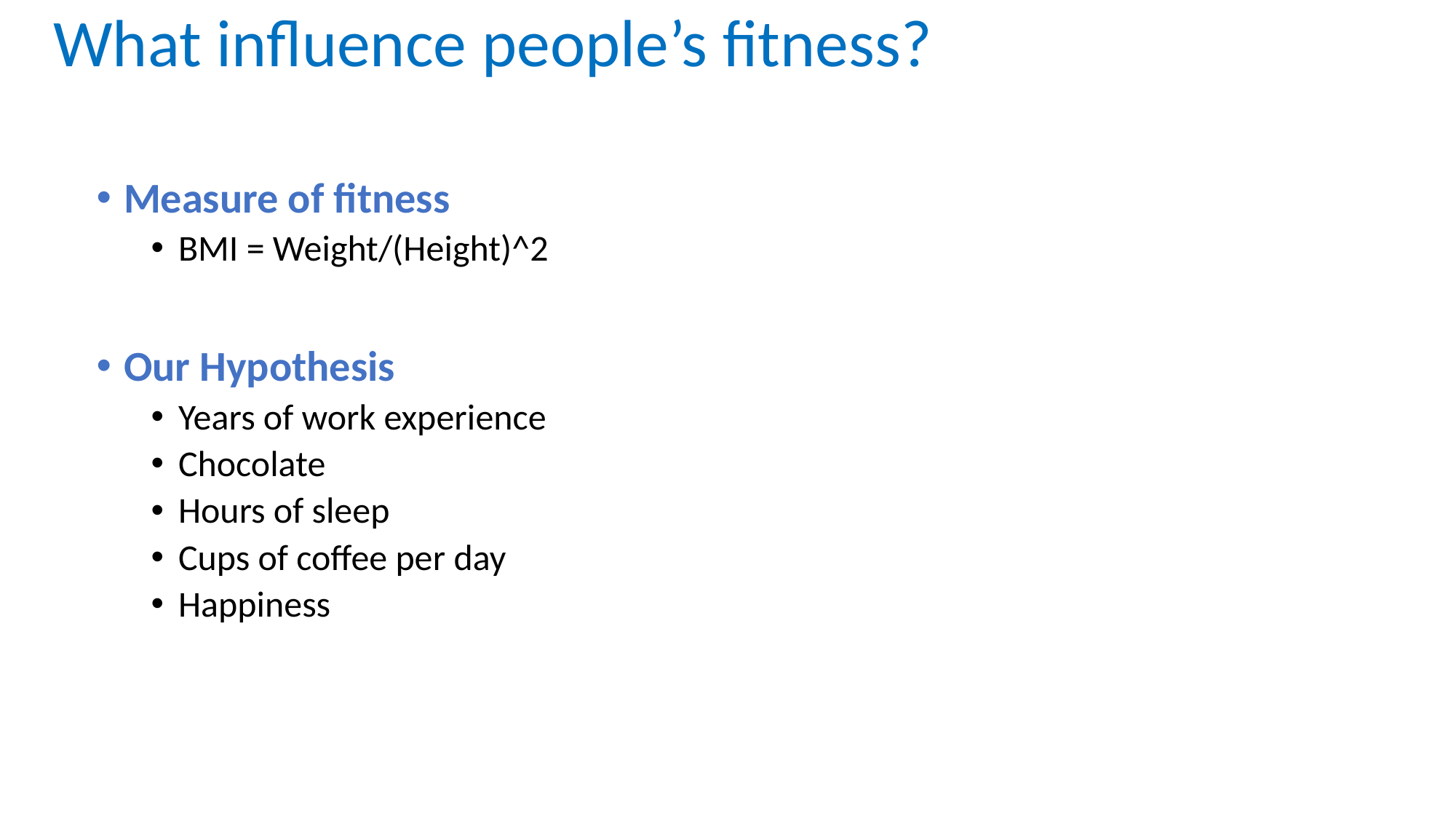

What influence people’s fitness?
Measure of fitness
BMI = Weight/(Height)^2

Our Hypothesis
Years of work experience
Chocolate
Hours of sleep
Cups of coffee per day
Happiness